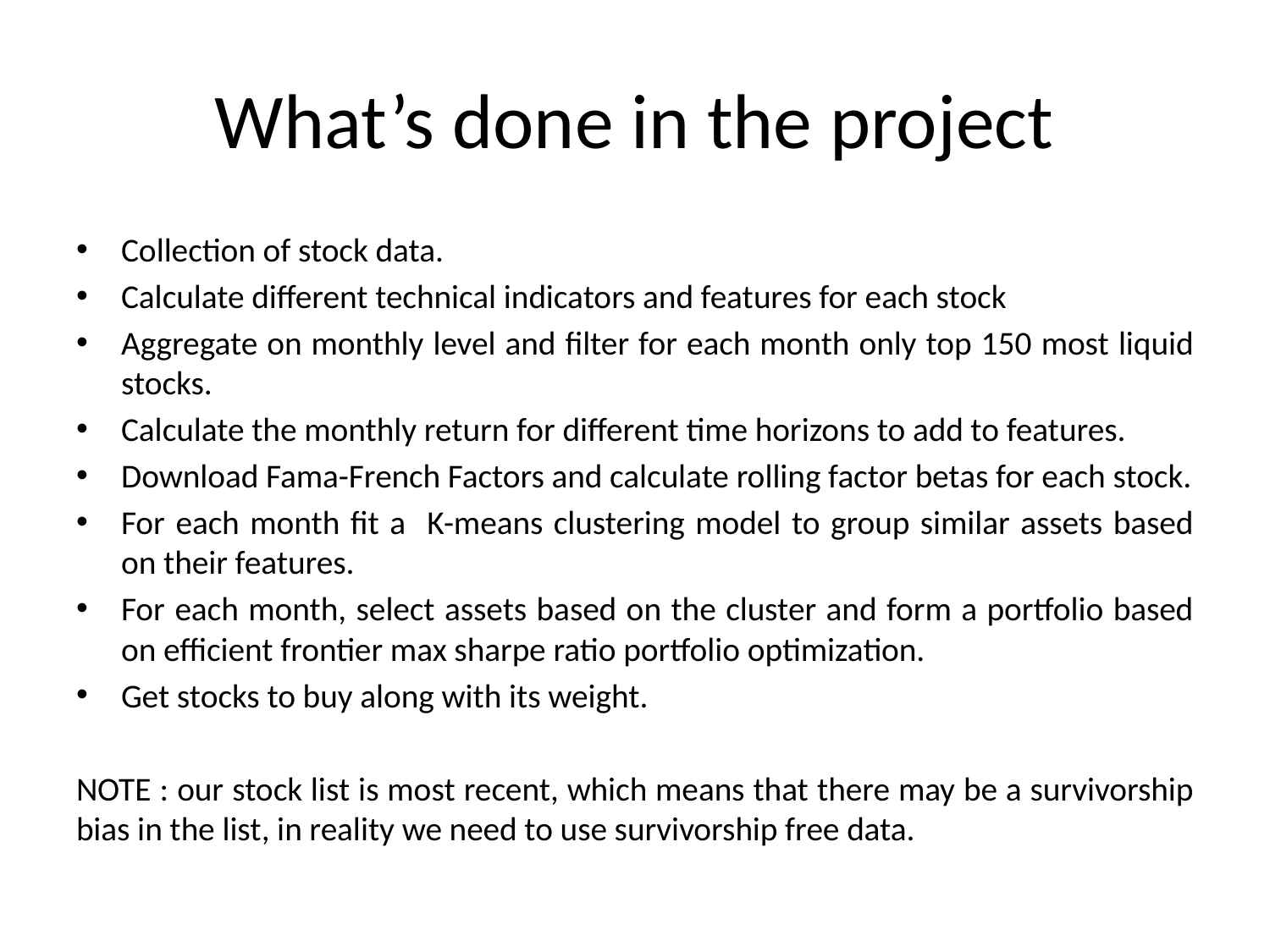

# What’s done in the project
Collection of stock data.
Calculate different technical indicators and features for each stock
Aggregate on monthly level and filter for each month only top 150 most liquid stocks.
Calculate the monthly return for different time horizons to add to features.
Download Fama-French Factors and calculate rolling factor betas for each stock.
For each month fit a  K-means clustering model to group similar assets based on their features.
For each month, select assets based on the cluster and form a portfolio based on efficient frontier max sharpe ratio portfolio optimization.
Get stocks to buy along with its weight.

NOTE : our stock list is most recent, which means that there may be a survivorship bias in the list, in reality we need to use survivorship free data.